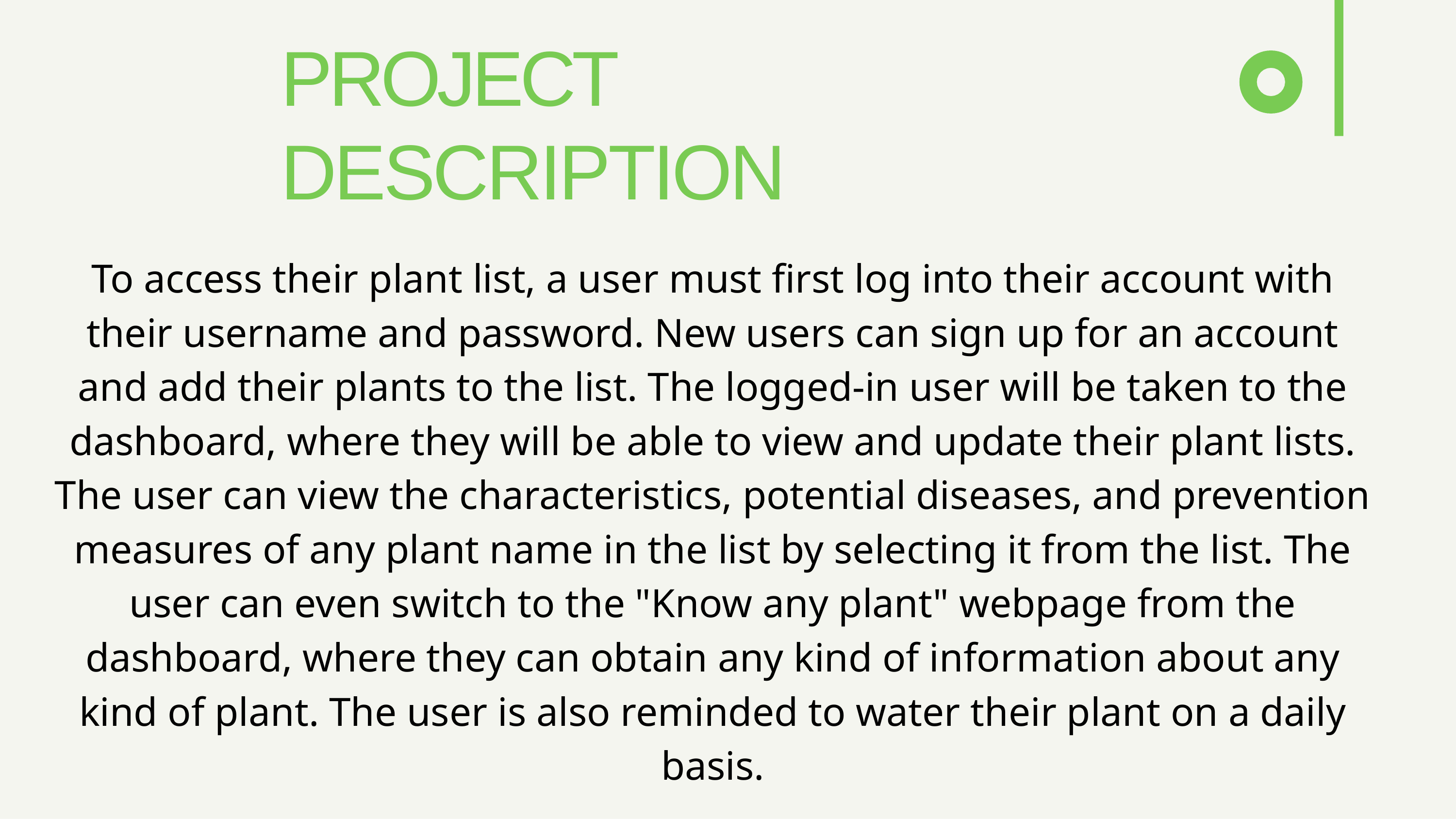

# PROJECT DESCRIPTION

To access their plant list, a user must first log into their account with their username and password. New users can sign up for an account and add their plants to the list. The logged-in user will be taken to the dashboard, where they will be able to view and update their plant lists. The user can view the characteristics, potential diseases, and prevention measures of any plant name in the list by selecting it from the list. The user can even switch to the "Know any plant" webpage from the dashboard, where they can obtain any kind of information about any kind of plant. The user is also reminded to water their plant on a daily basis.